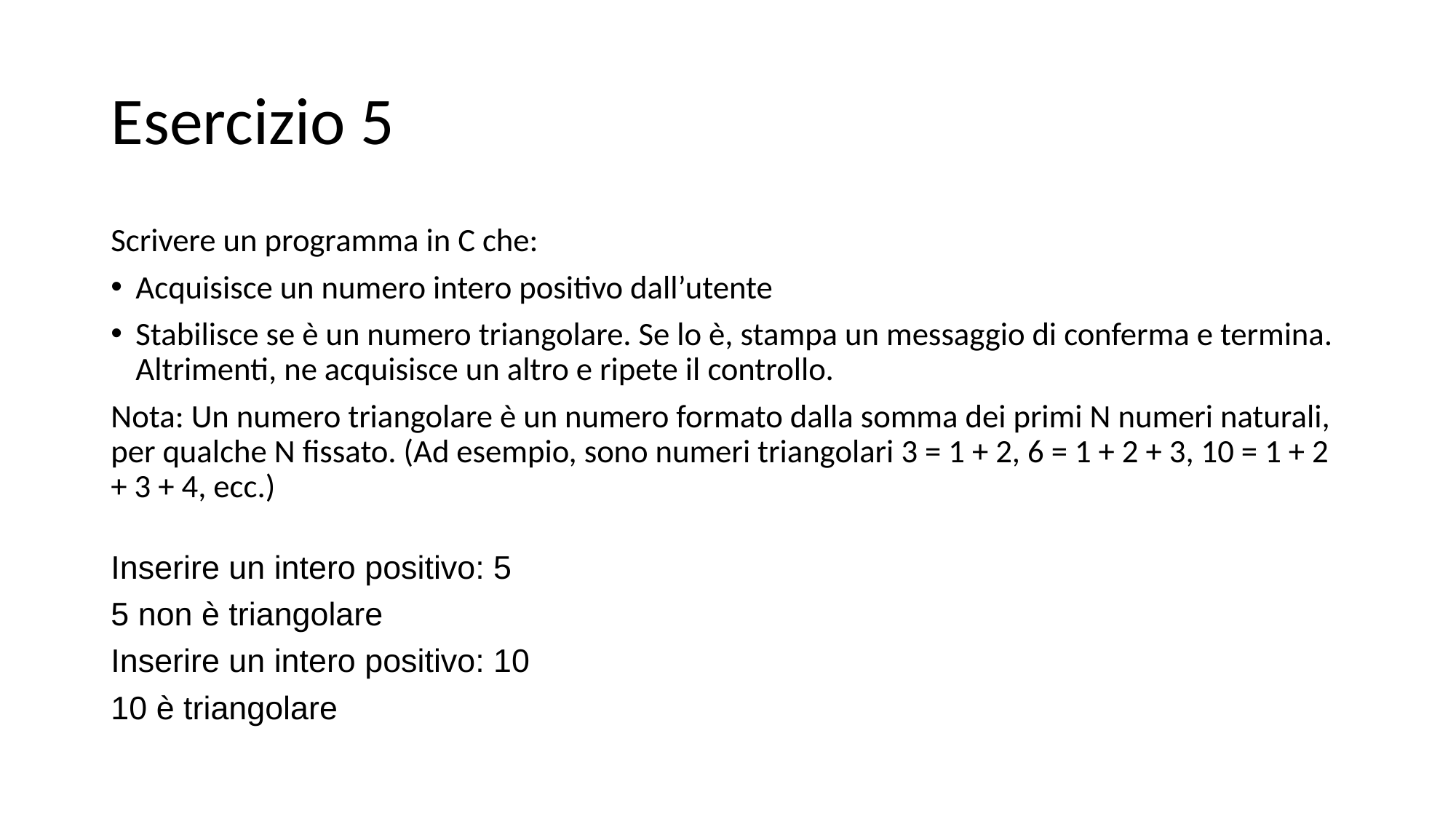

# Esercizio 5
Scrivere un programma in C che:
Acquisisce un numero intero positivo dall’utente
Stabilisce se è un numero triangolare. Se lo è, stampa un messaggio di conferma e termina. Altrimenti, ne acquisisce un altro e ripete il controllo.
Nota: Un numero triangolare è un numero formato dalla somma dei primi N numeri naturali, per qualche N fissato. (Ad esempio, sono numeri triangolari 3 = 1 + 2, 6 = 1 + 2 + 3, 10 = 1 + 2 + 3 + 4, ecc.)

Inserire un intero positivo: 5
5 non è triangolare
Inserire un intero positivo: 10
10 è triangolare